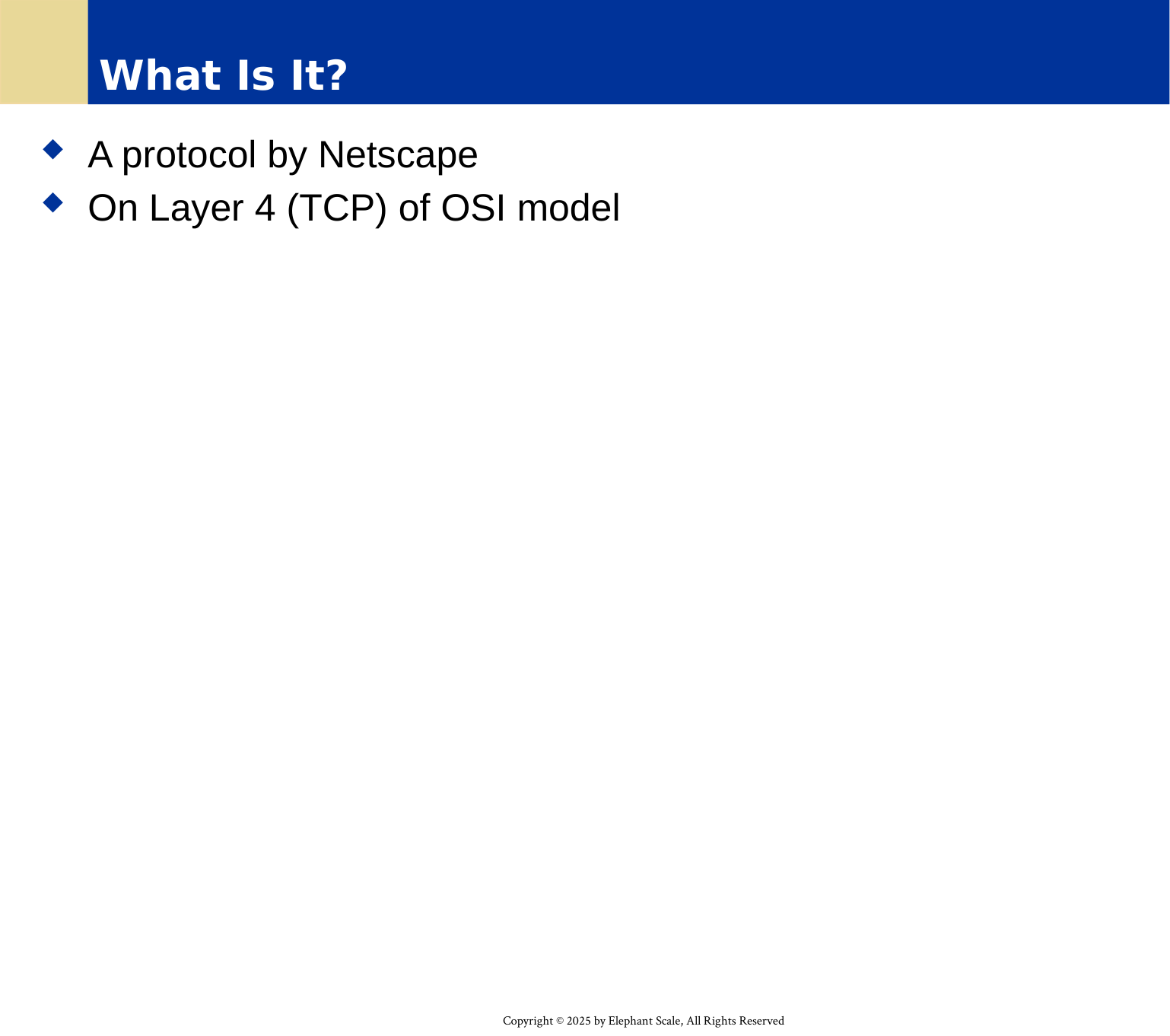

# What Is It?
 A protocol by Netscape
 On Layer 4 (TCP) of OSI model
Copyright © 2025 by Elephant Scale, All Rights Reserved